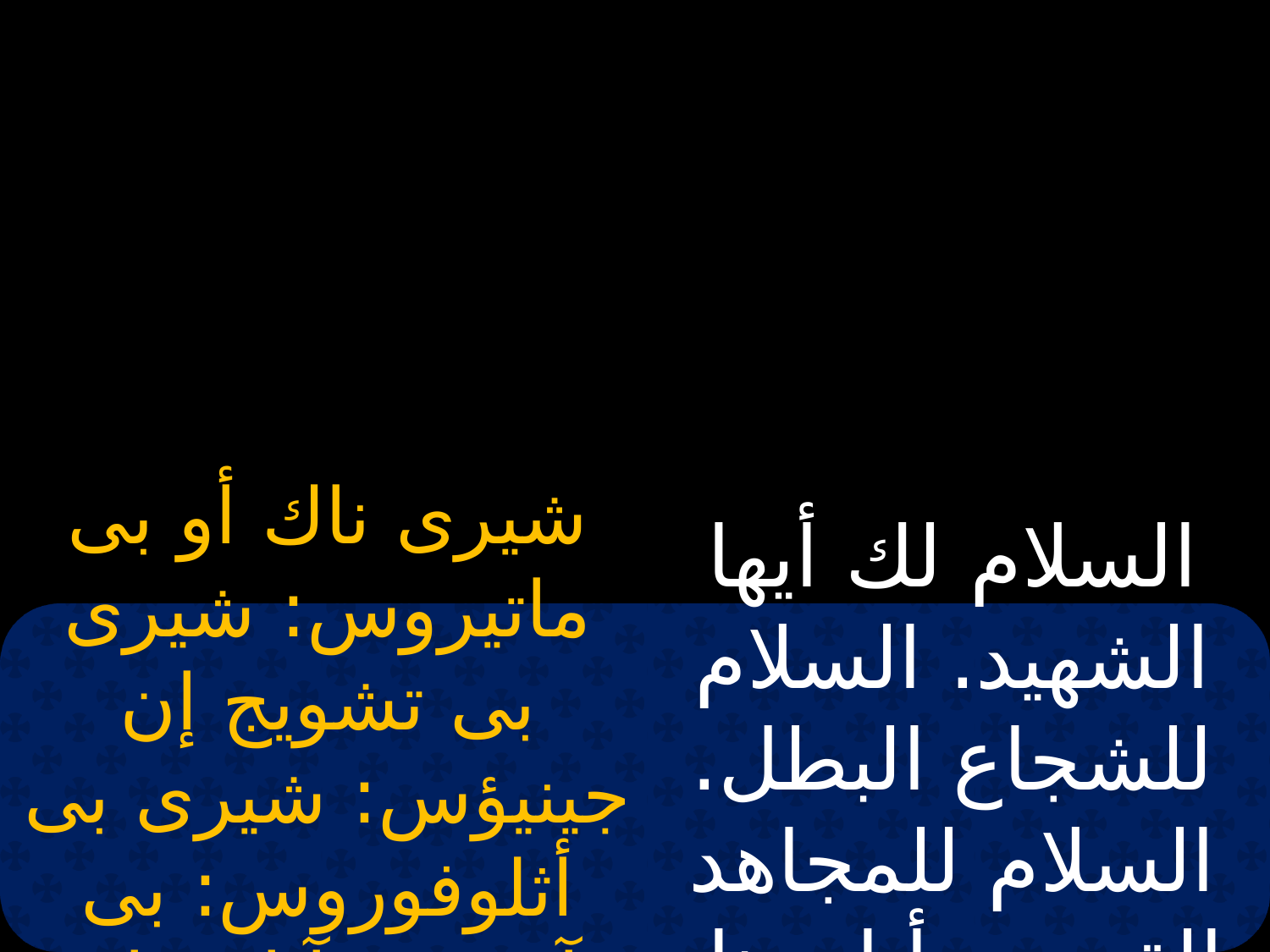

شيرى ناك أو بى ماتيروس: شيرى بى تشويج إن جينيؤس: شيرى بى أثلوفوروس: بى آجيوس آبا مينا.
السلام لك أيها الشهيد. السلام للشجاع البطل. السلام للمجاهد القديس أبا مينا.